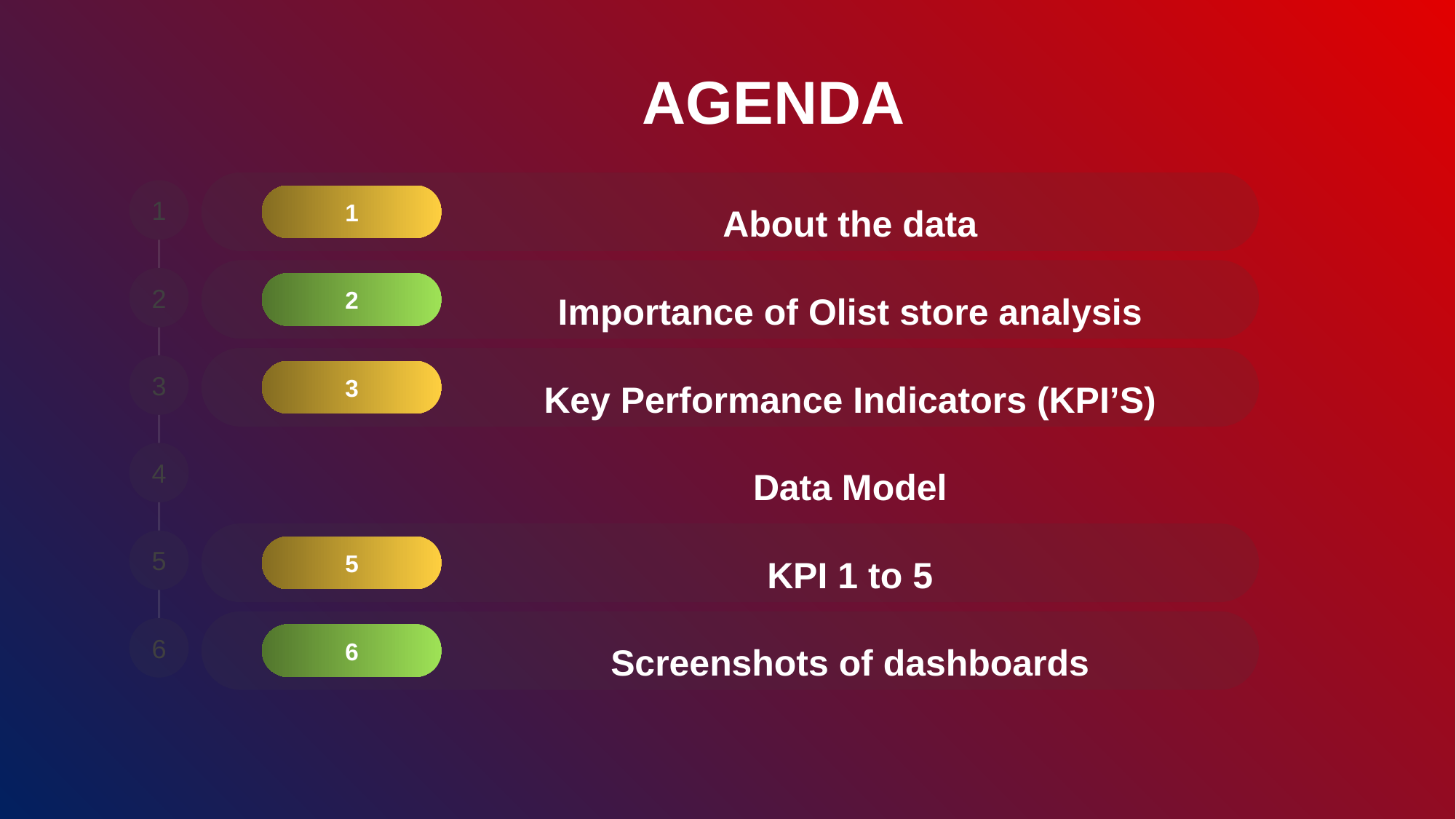

AGENDA

About the data
1
1

Importance of Olist store analysis
2
2

Key Performance Indicators (KPI’S)
3
3
Data Model
4

KPI 1 to 5
5
5

Screenshots of dashboards
6
6